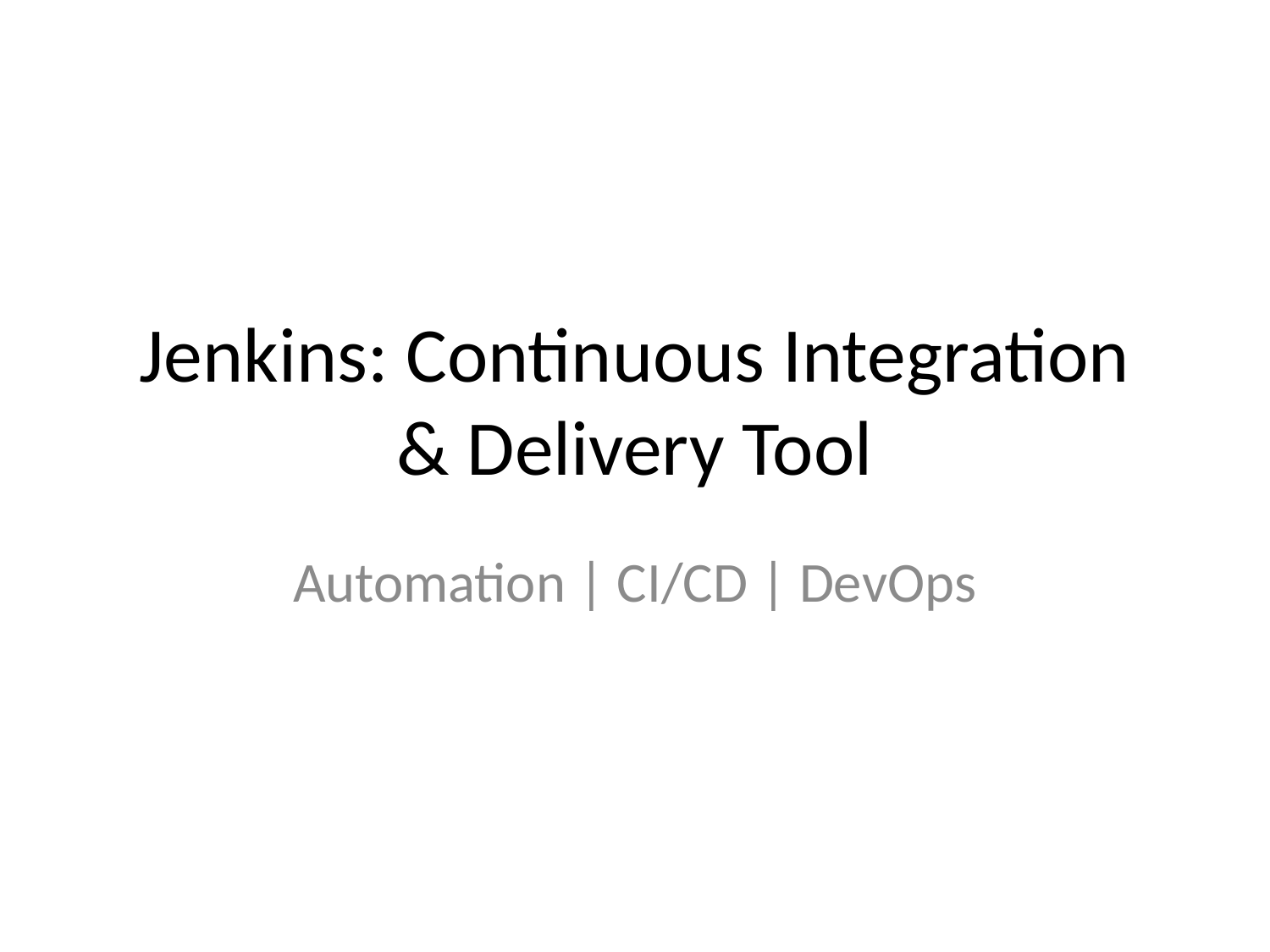

# Jenkins: Continuous Integration & Delivery Tool
Automation | CI/CD | DevOps